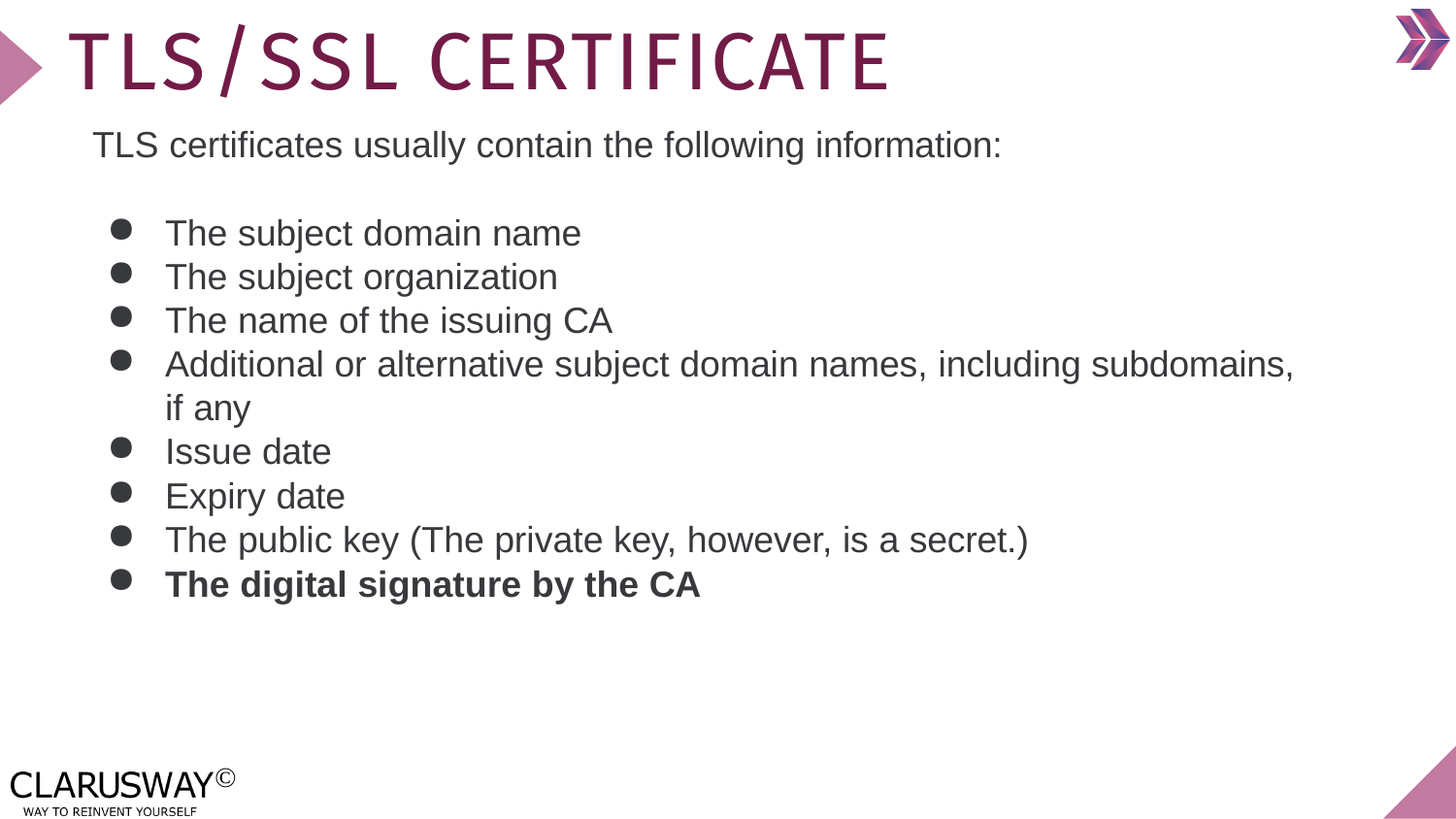

# TLS/SSL CERTIFICATE
TLS certificates usually contain the following information:
The subject domain name
The subject organization
The name of the issuing CA
Additional or alternative subject domain names, including subdomains, if any
Issue date
Expiry date
The public key (The private key, however, is a secret.)
The digital signature by the CA
©